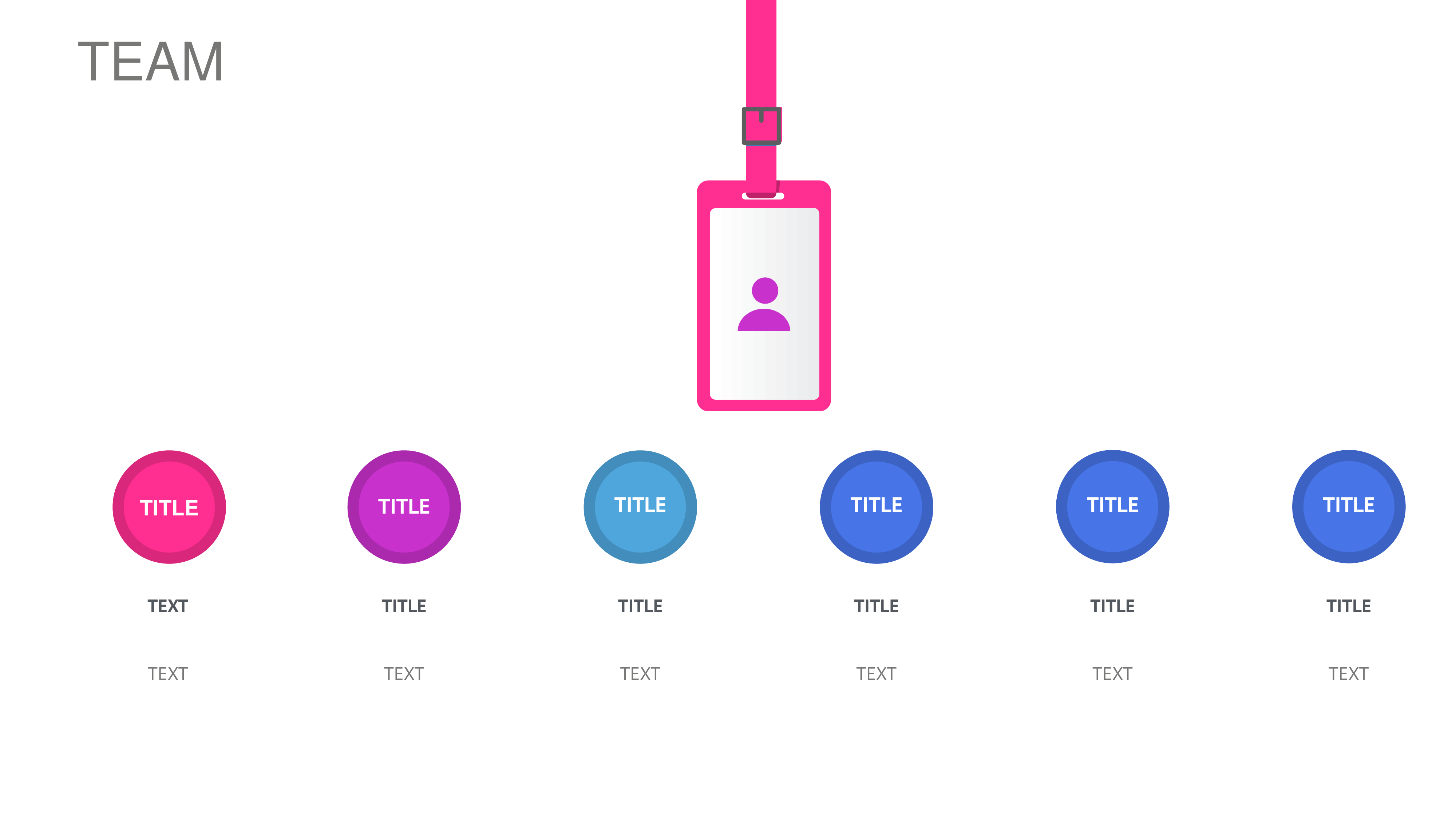

TEAM

TITLE

TITLE
TITLE
TITLE
TITLE
TITLE
TEXT
TITLE
TITLE
TITLE
TITLE
TITLE
TEXT
TEXT
TEXT
TEXT
TEXT
TEXT